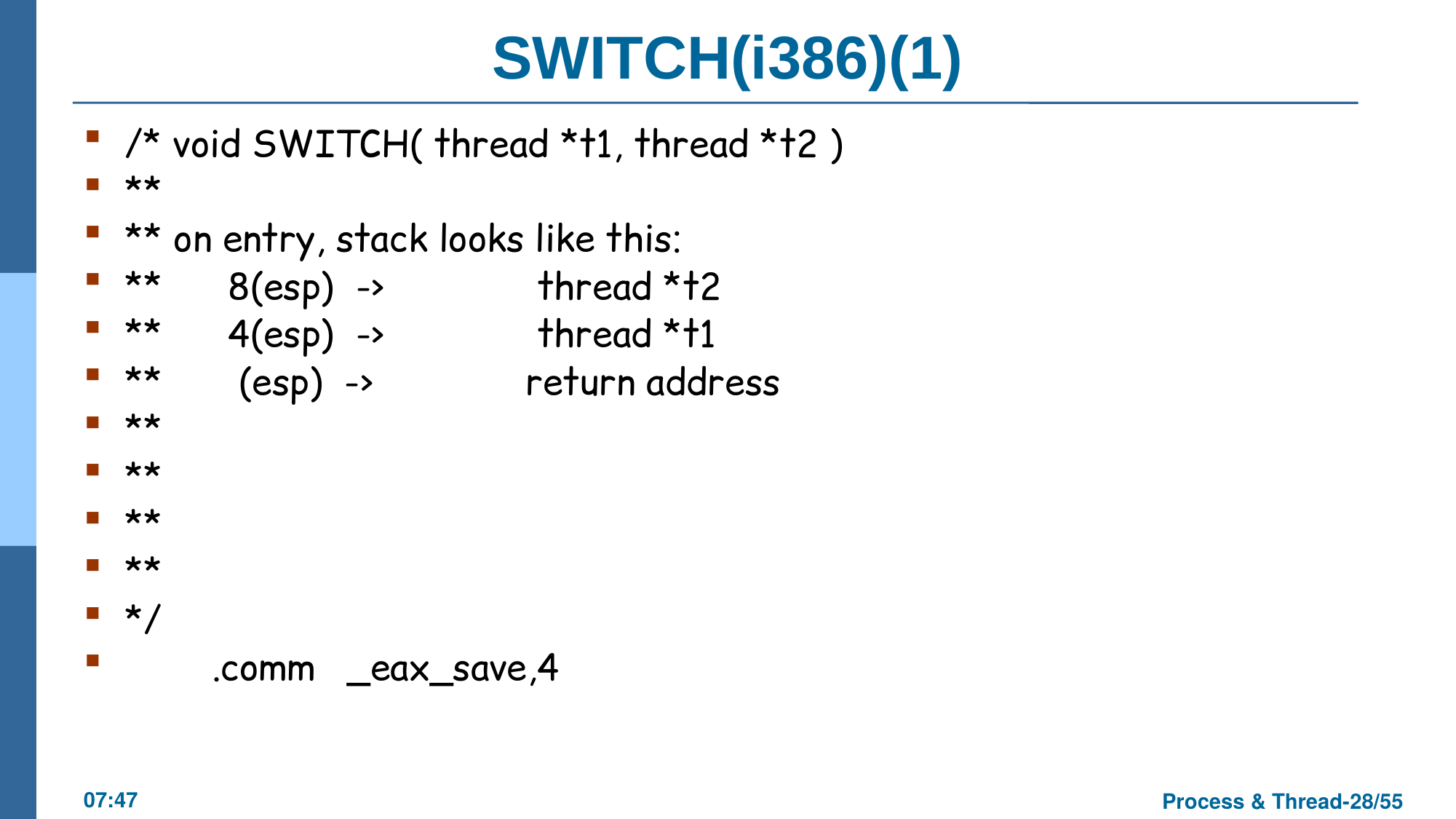

# SWITCH(i386)(1)
/* void SWITCH( thread *t1, thread *t2 )
**
** on entry, stack looks like this:
**      8(esp)  ->              thread *t2
**      4(esp)  ->              thread *t1
**       (esp)  ->              return address
**
**
**
**
*/
        .comm   _eax_save,4